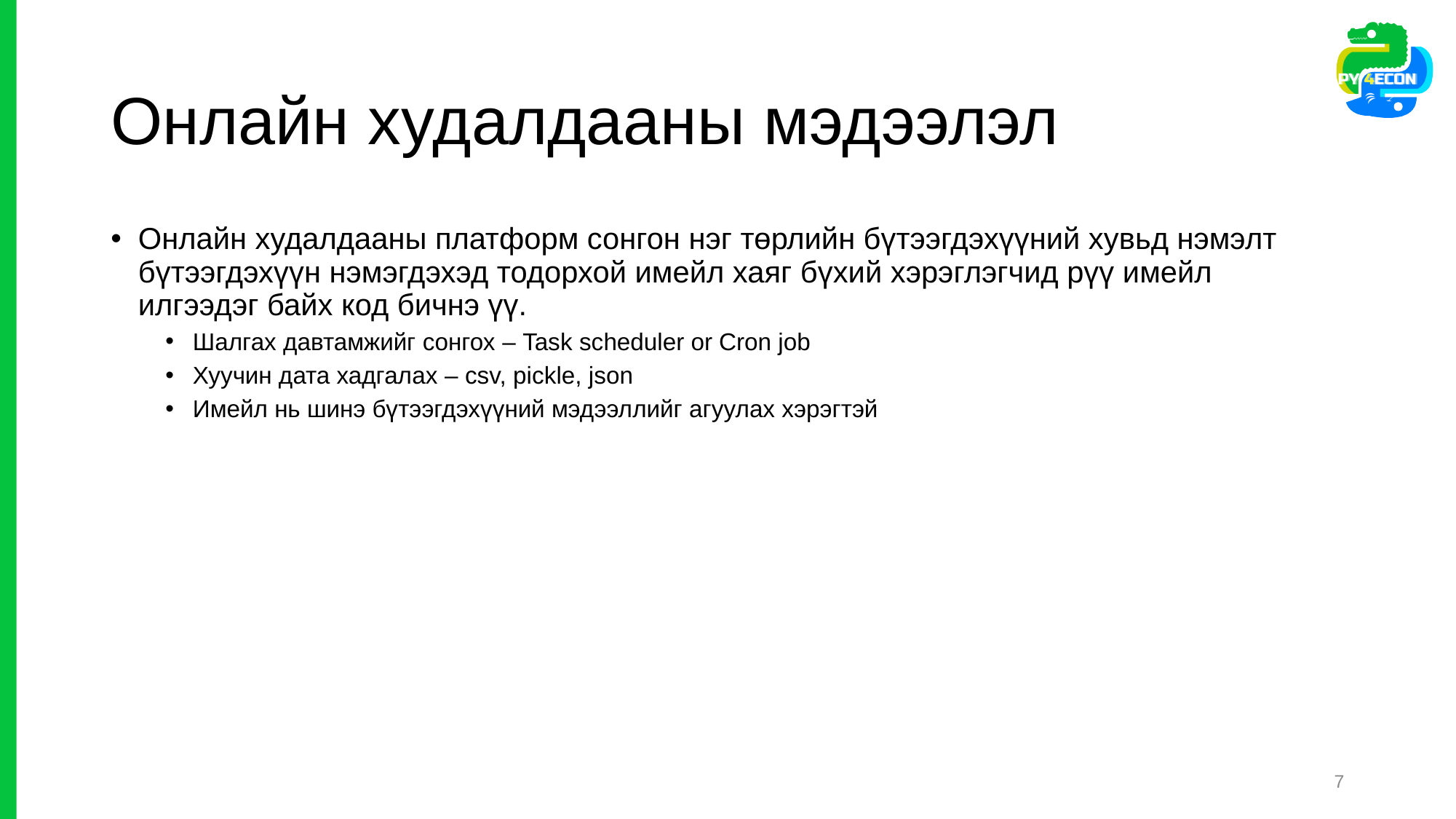

# Онлайн худалдааны мэдээлэл
Онлайн худалдааны платформ сонгон нэг төрлийн бүтээгдэхүүний хувьд нэмэлт бүтээгдэхүүн нэмэгдэхэд тодорхой имейл хаяг бүхий хэрэглэгчид рүү имейл илгээдэг байх код бичнэ үү.
Шалгах давтамжийг сонгох – Task scheduler or Cron job
Хуучин дата хадгалах – csv, pickle, json
Имейл нь шинэ бүтээгдэхүүний мэдээллийг агуулах хэрэгтэй
7